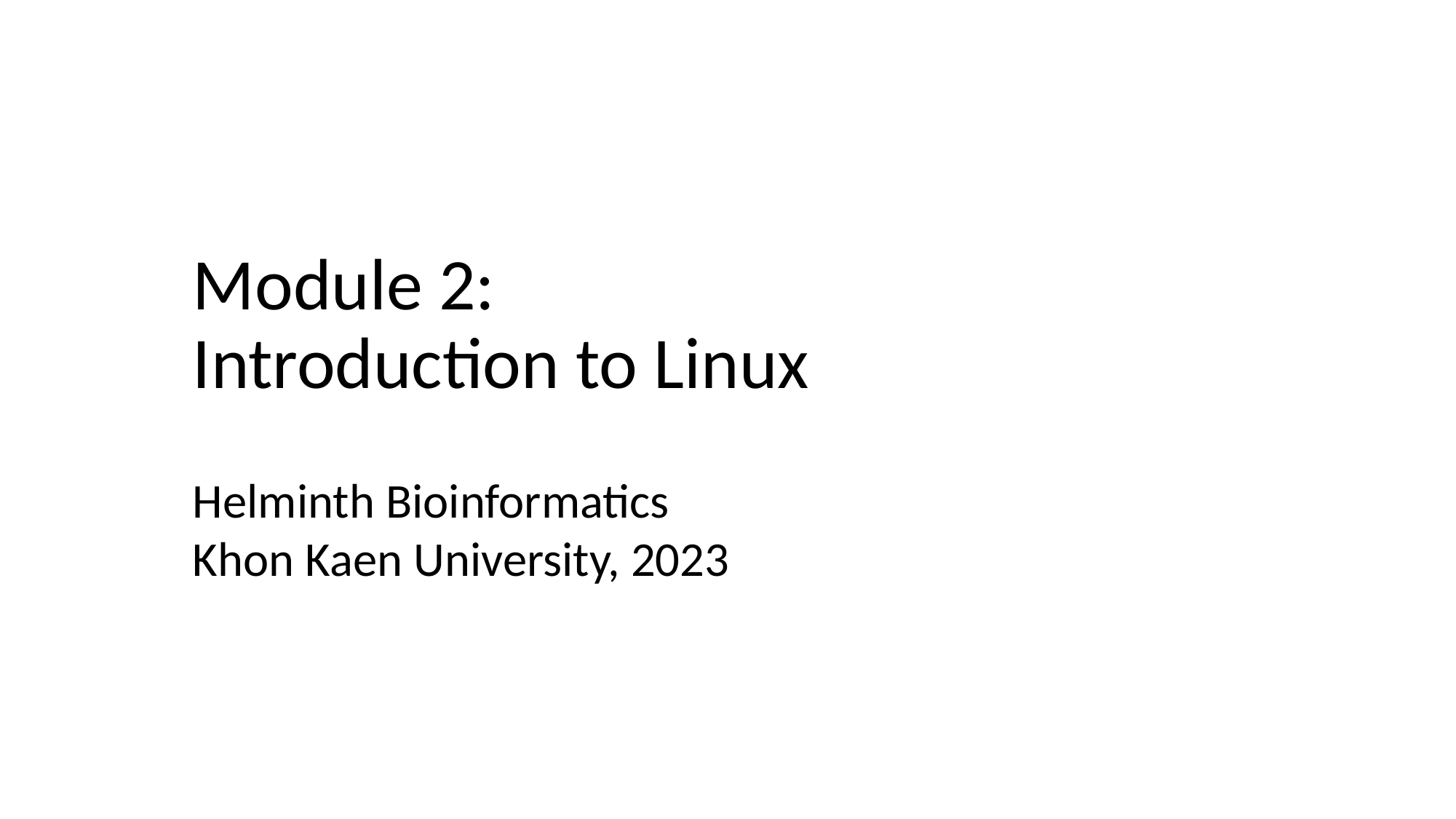

# Module 2: Introduction to Linux
Helminth Bioinformatics
Khon Kaen University, 2023